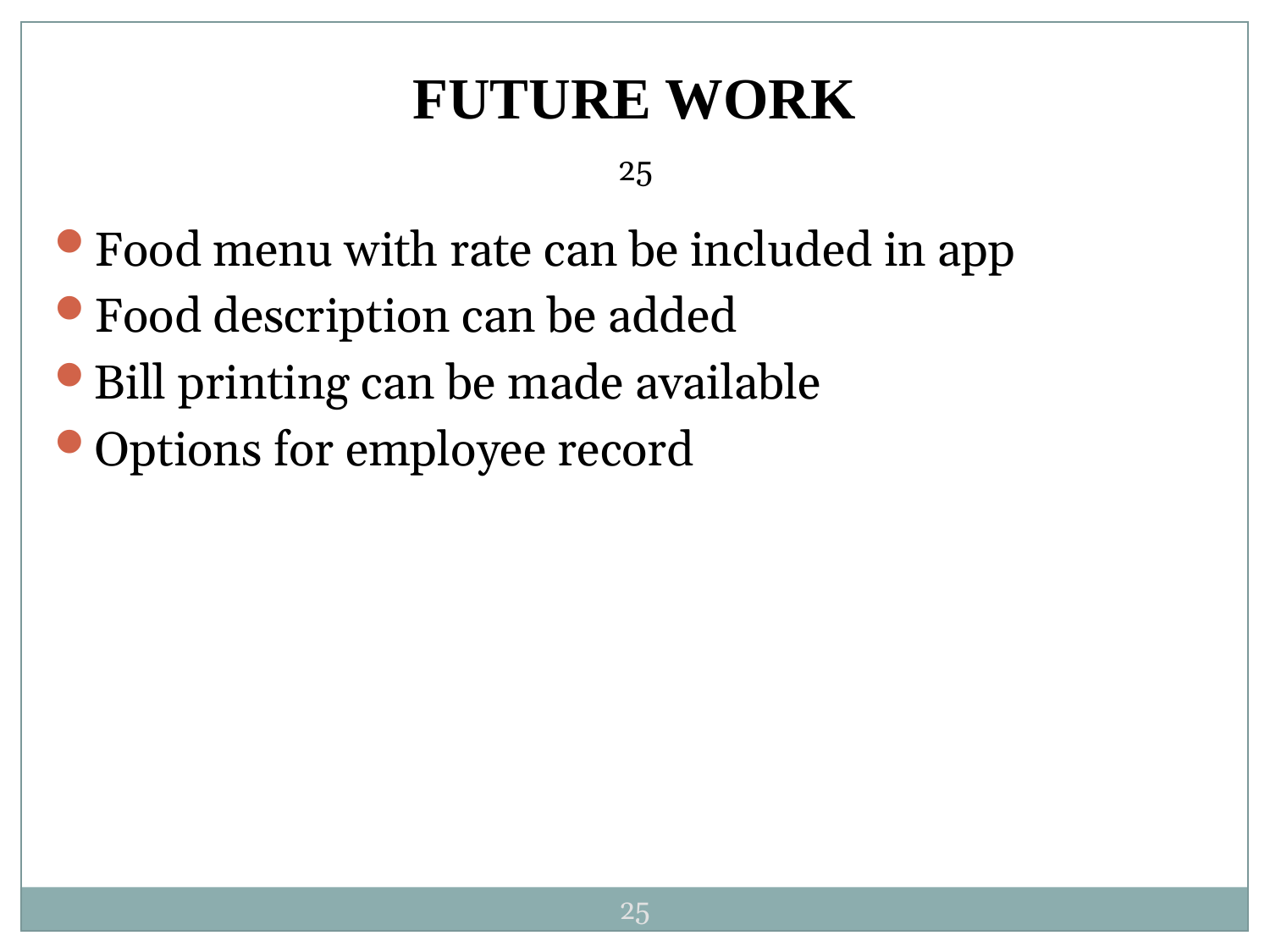

FUTURE WORK
25
Food menu with rate can be included in app
Food description can be added
Bill printing can be made available
Options for employee record
25